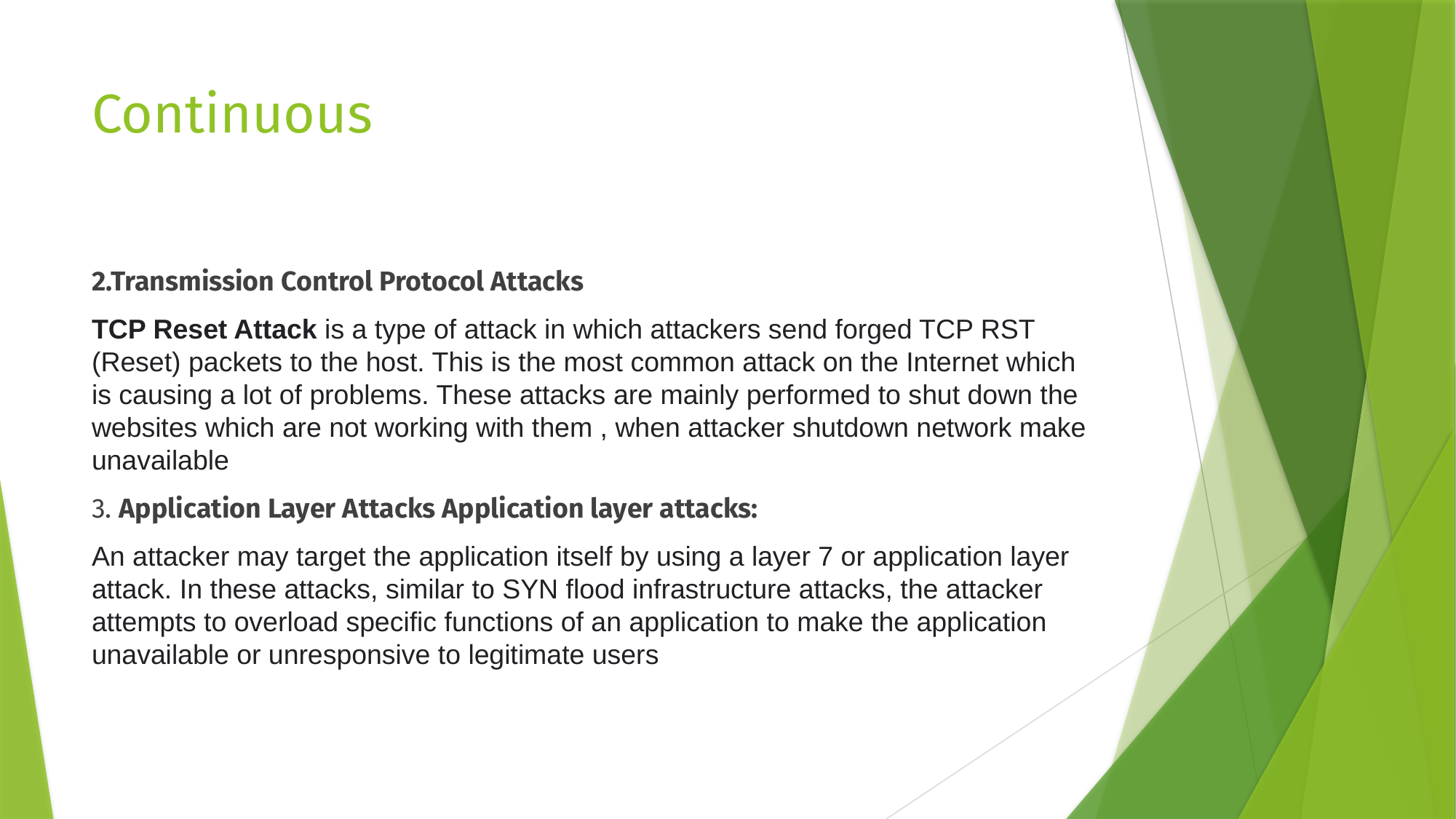

# Continuous
2.Transmission Control Protocol Attacks
TCP Reset Attack is a type of attack in which attackers send forged TCP RST (Reset) packets to the host. This is the most common attack on the Internet which is causing a lot of problems. These attacks are mainly performed to shut down the websites which are not working with them , when attacker shutdown network make unavailable
3. Application Layer Attacks Application layer attacks:
An attacker may target the application itself by using a layer 7 or application layer attack. In these attacks, similar to SYN flood infrastructure attacks, the attacker attempts to overload specific functions of an application to make the application unavailable or unresponsive to legitimate users